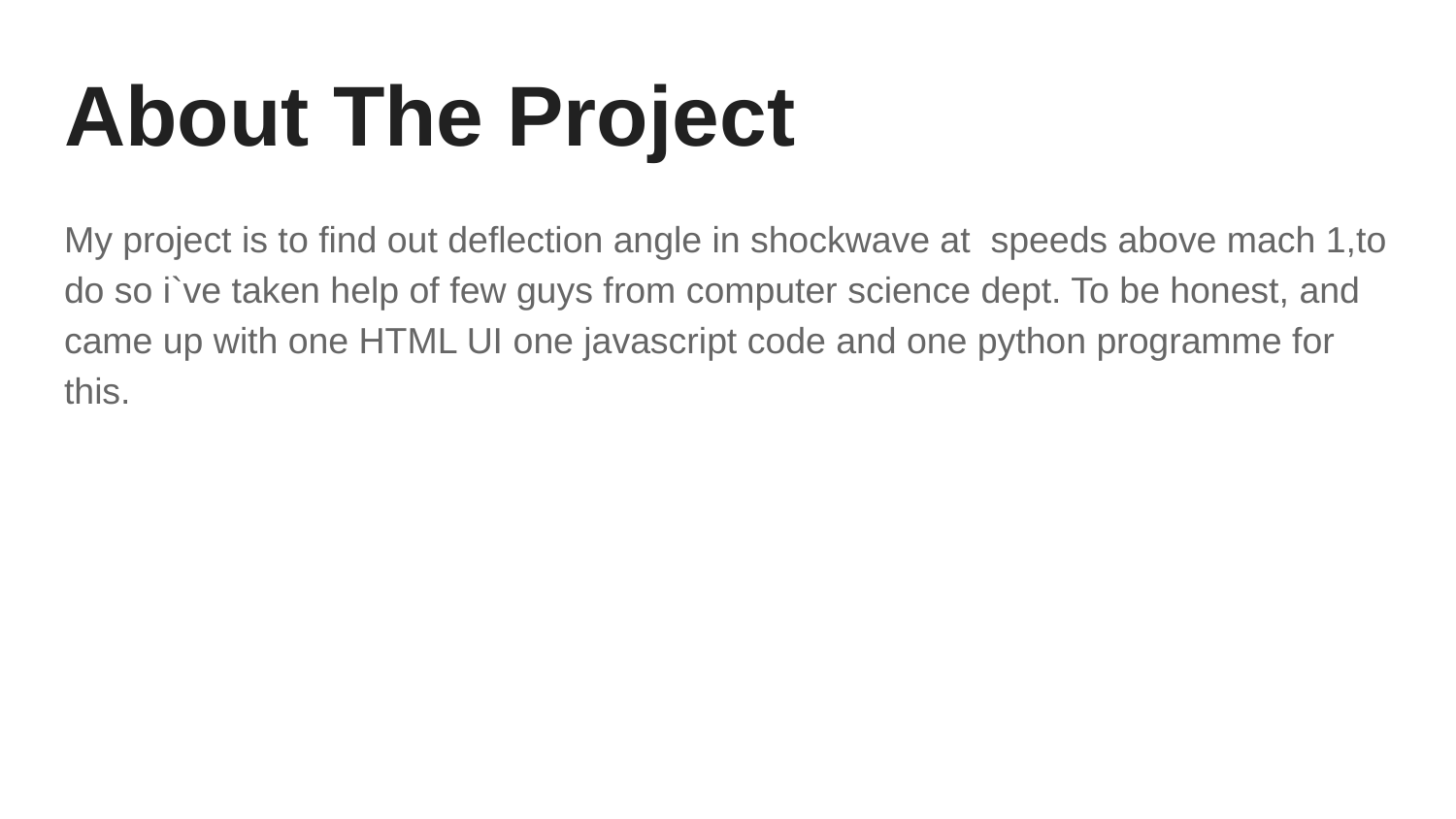

# About The Project
My project is to find out deflection angle in shockwave at  speeds above mach 1,to do so i`ve taken help of few guys from computer science dept. To be honest, and came up with one HTML UI one javascript code and one python programme for this.